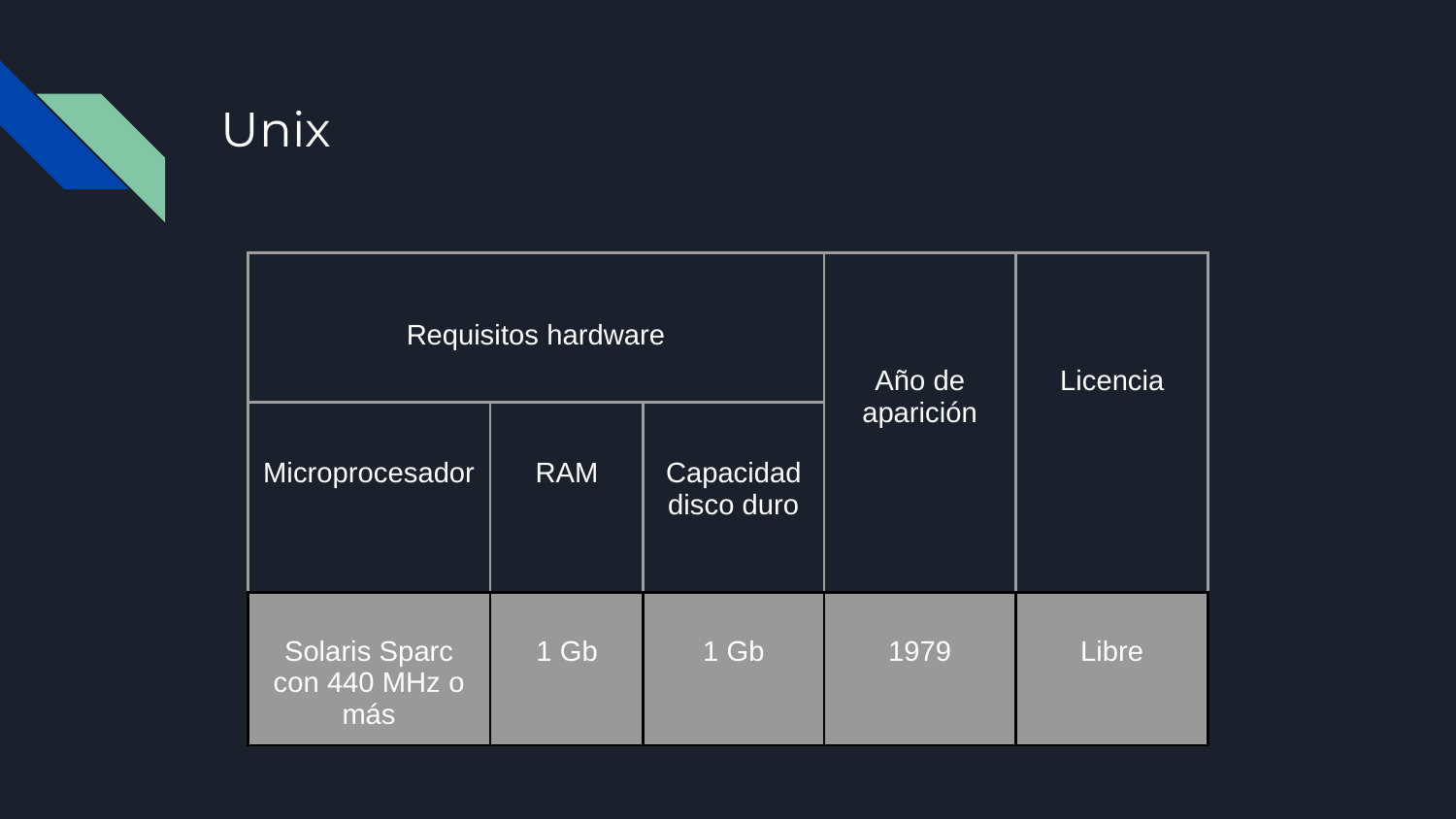

# Unix
| Requisitos hardware |  |  | Año de aparición | Licencia |
| --- | --- | --- | --- | --- |
| Microprocesador | RAM | Capacidad disco duro |  |  |
| Solaris Sparc con 440 MHz o más | 1 Gb | 1 Gb | 1979 | Libre |